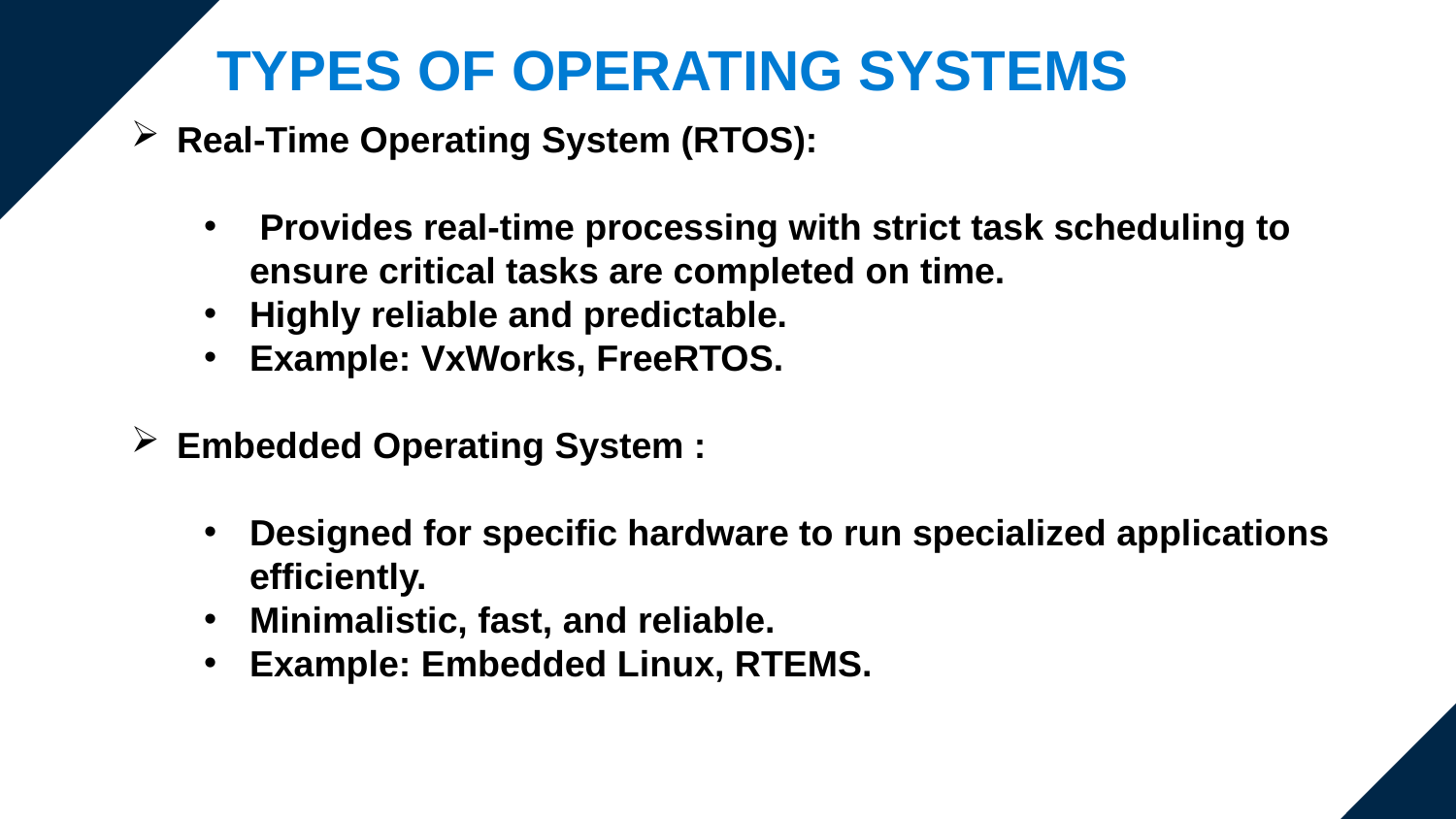

Types of Operating Systems

Real-Time Operating System (RTOS):

 Provides real-time processing with strict task scheduling to ensure critical tasks are completed on time.
Highly reliable and predictable.
Example: VxWorks, FreeRTOS.

Embedded Operating System :

Designed for specific hardware to run specialized applications efficiently.
Minimalistic, fast, and reliable.
Example: Embedded Linux, RTEMS.